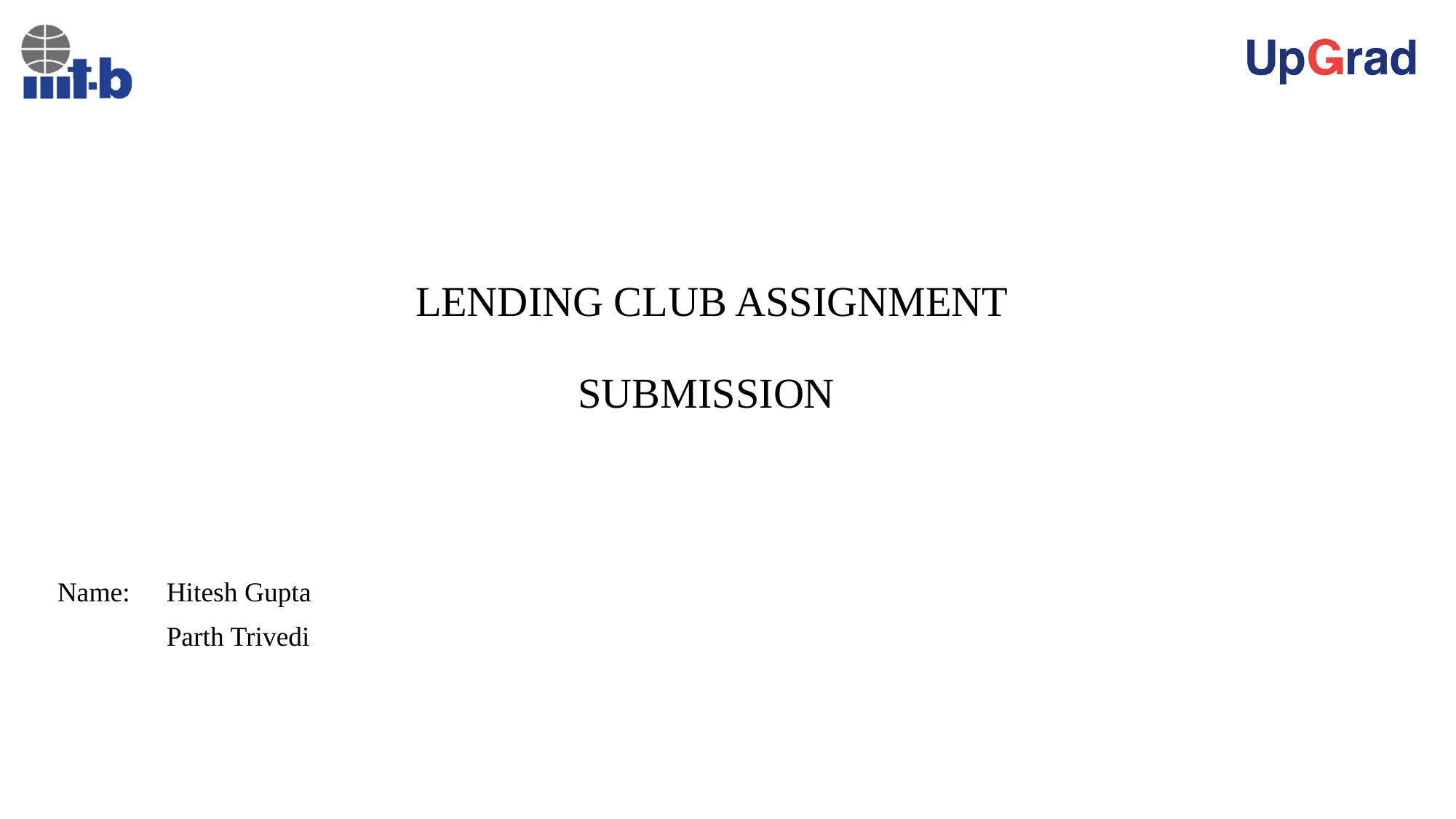

# LENDING CLUB ASSIGNMENT SUBMISSION
Name: 	Hitesh Gupta
	Parth Trivedi